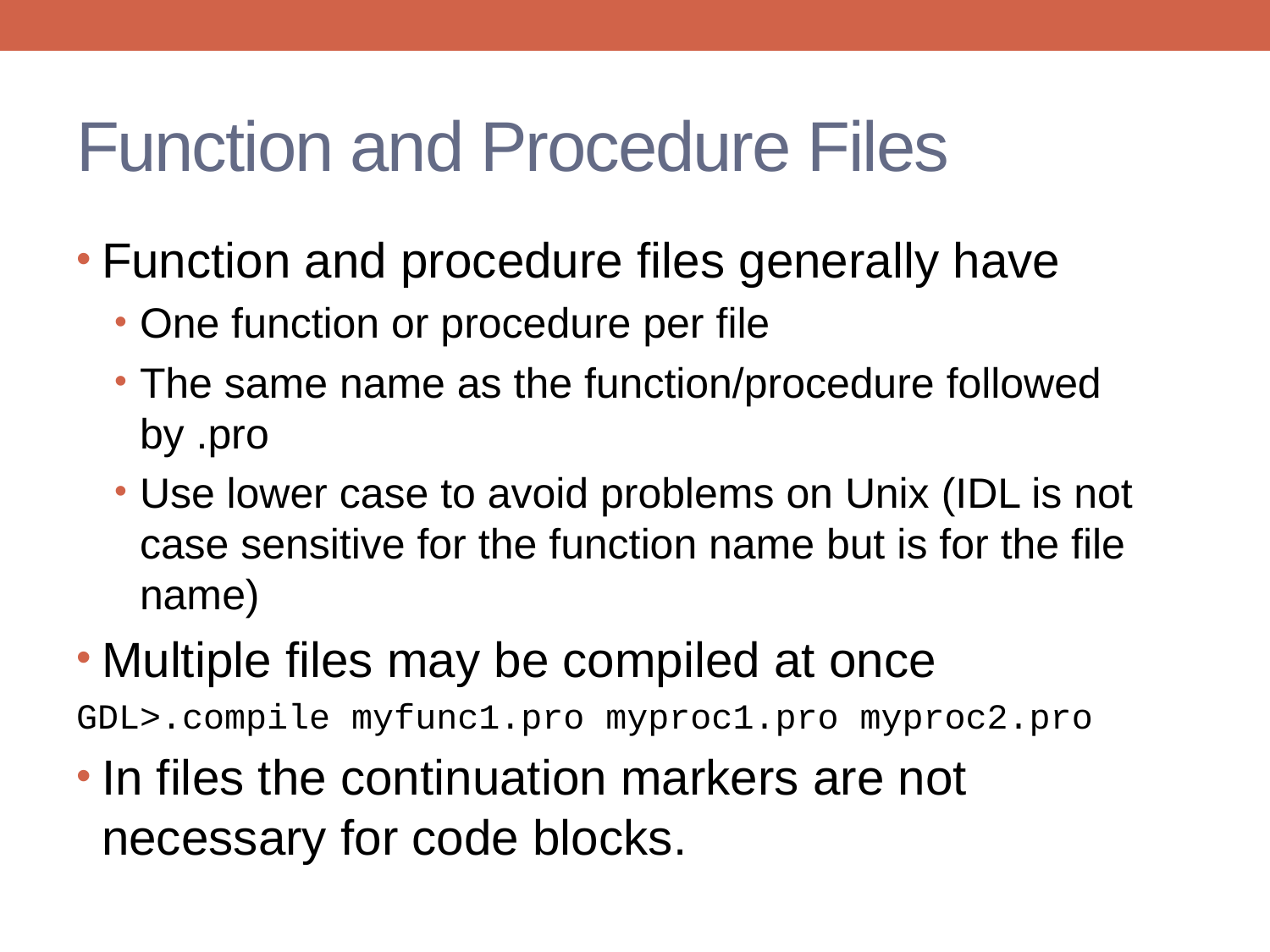

# Function and Procedure Files
Function and procedure files generally have
One function or procedure per file
The same name as the function/procedure followed by .pro
Use lower case to avoid problems on Unix (IDL is not case sensitive for the function name but is for the file name)
Multiple files may be compiled at once
GDL>.compile myfunc1.pro myproc1.pro myproc2.pro
In files the continuation markers are not necessary for code blocks.